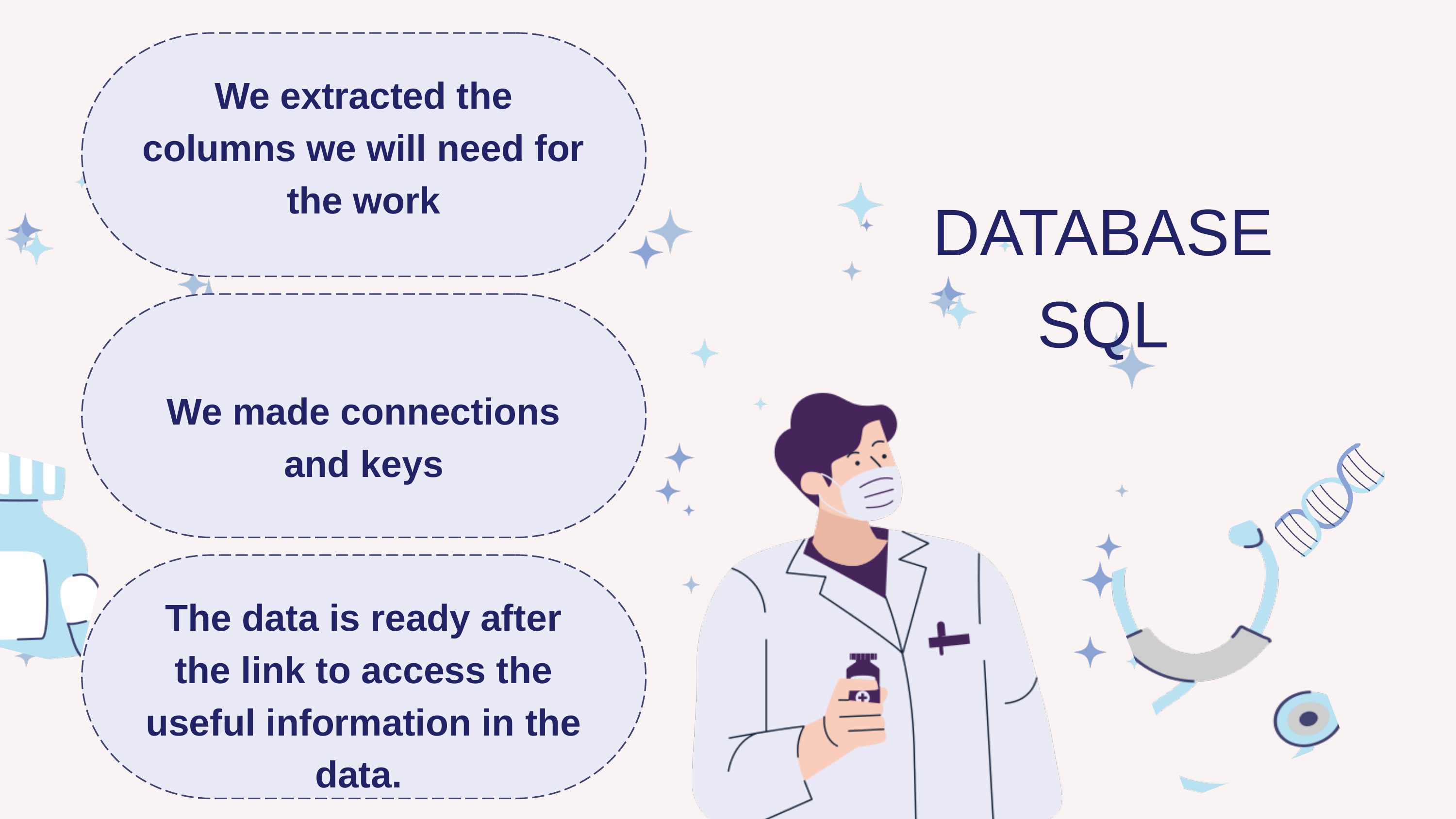

We extracted the columns we will need for the work

DATABASE
SQL

We made connections and keys

The data is ready after the link to access the useful information in the data.